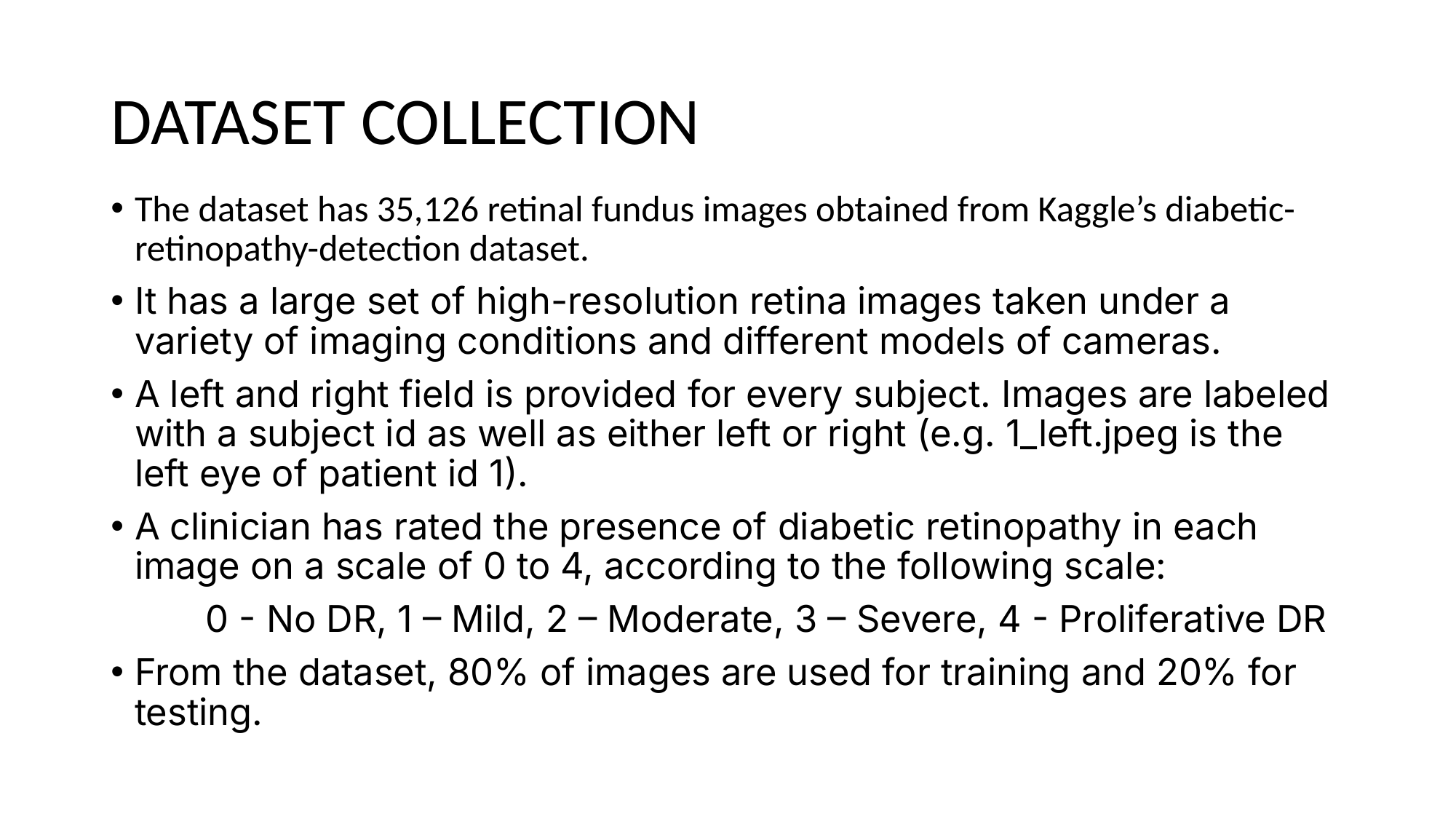

# DATASET COLLECTION
The dataset has 35,126 retinal fundus images obtained from Kaggle’s diabetic-retinopathy-detection dataset.
It has a large set of high-resolution retina images taken under a variety of imaging conditions and different models of cameras.
A left and right field is provided for every subject. Images are labeled with a subject id as well as either left or right (e.g. 1_left.jpeg is the left eye of patient id 1).
A clinician has rated the presence of diabetic retinopathy in each image on a scale of 0 to 4, according to the following scale:
	0 - No DR, 1 – Mild, 2 – Moderate, 3 – Severe, 4 - Proliferative DR
From the dataset, 80% of images are used for training and 20% for testing.